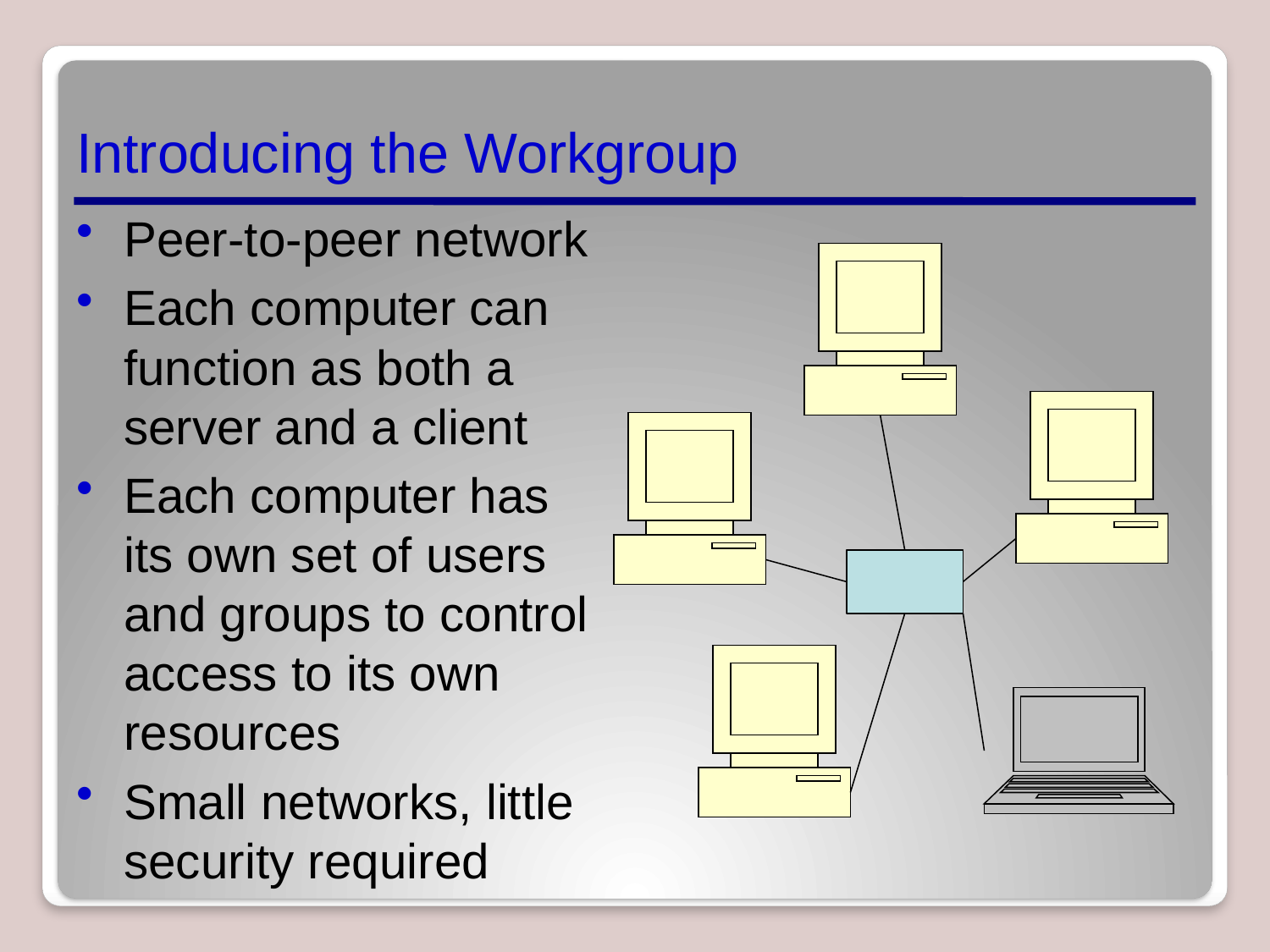

# Introducing the Workgroup
Peer-to-peer network
Each computer can function as both a server and a client
Each computer has its own set of users and groups to control access to its own resources
Small networks, little security required